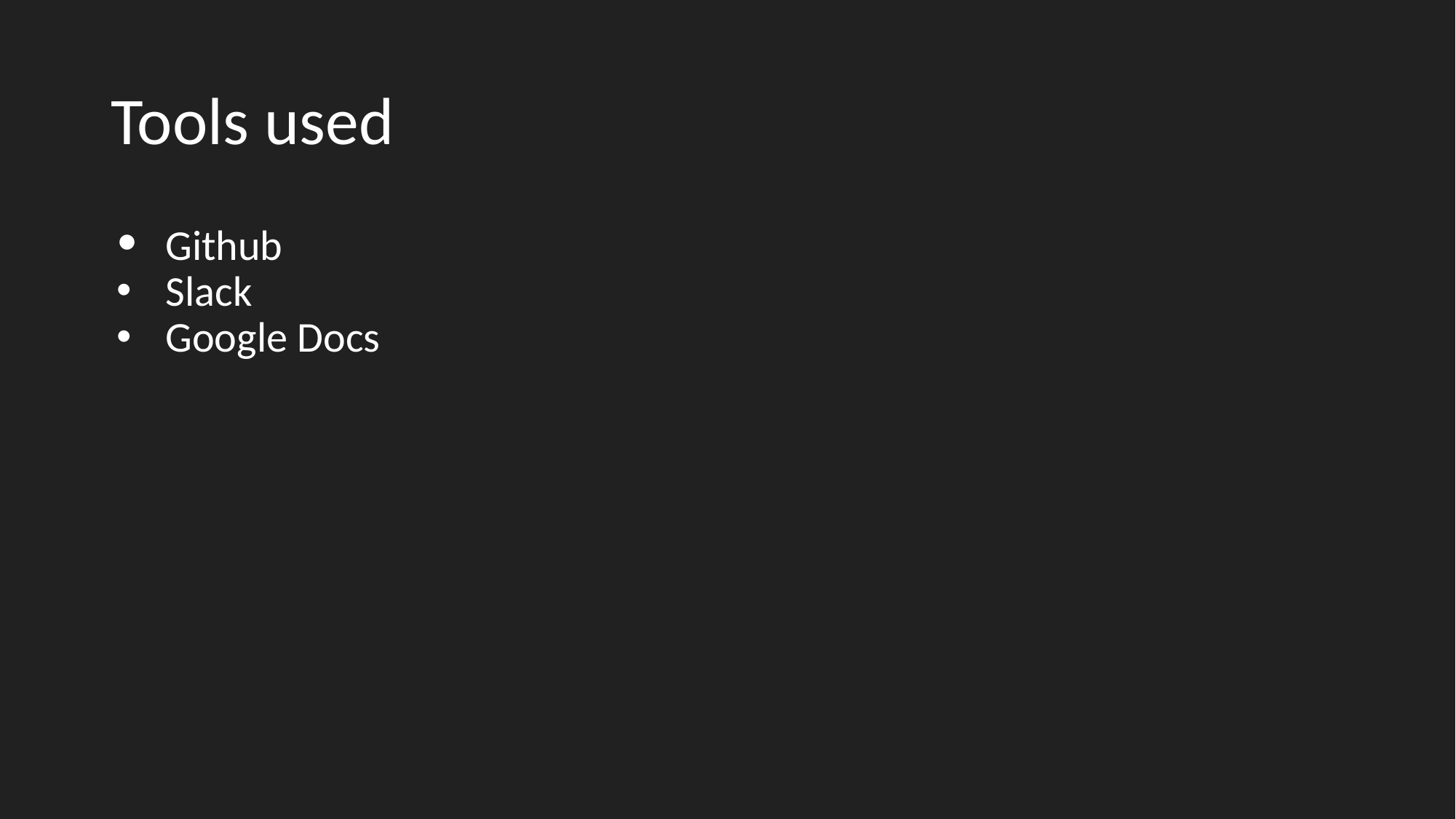

# Tools used
Github
Slack
Google Docs